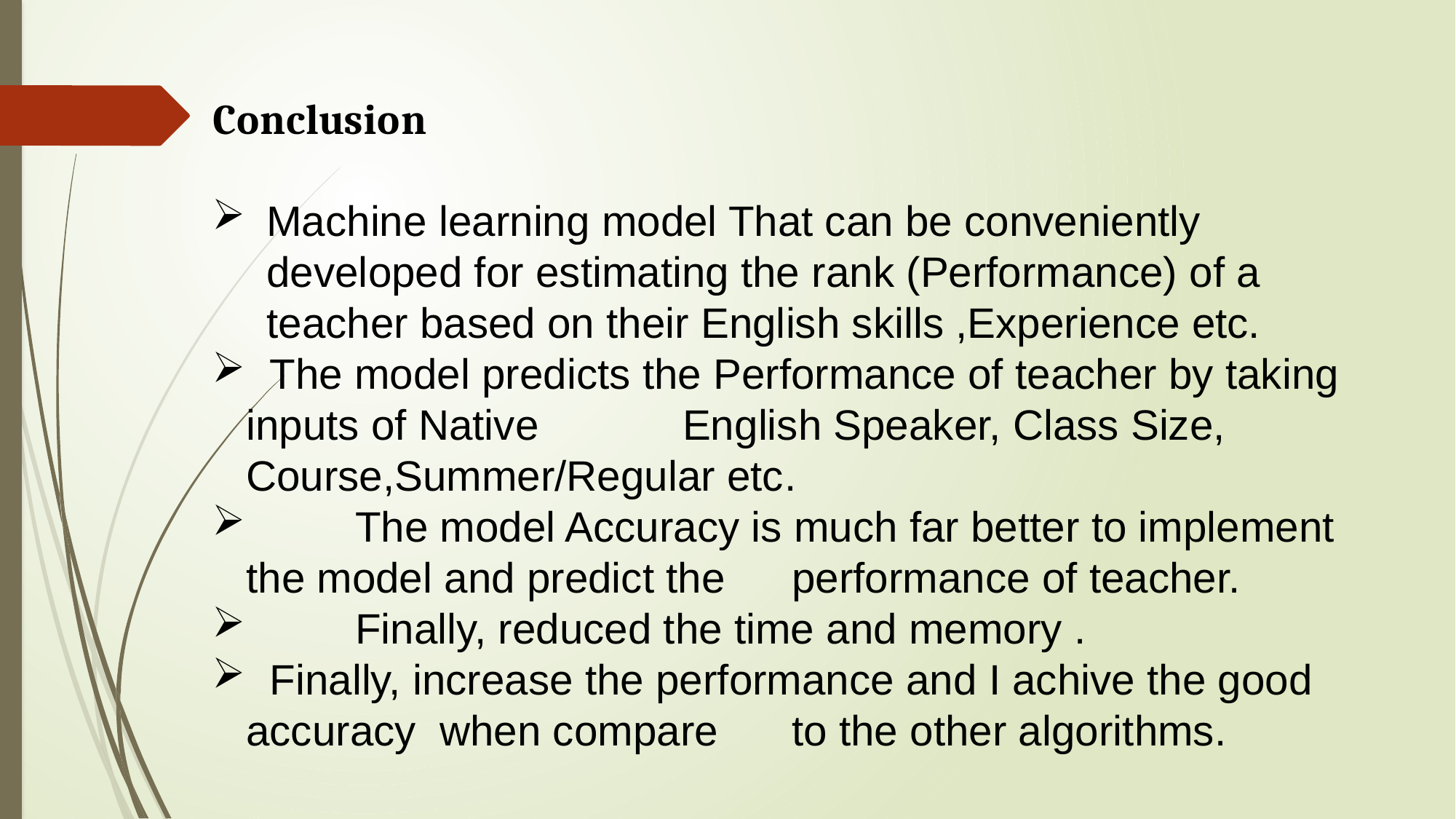

Conclusion

Machine learning model That can be conveniently developed for estimating the rank (Performance) of a teacher based on their English skills ,Experience etc.
  The model predicts the Performance of teacher by taking inputs of Native        	English Speaker, Class Size, Course,Summer/Regular etc.
 	The model Accuracy is much far better to implement the model and predict the    	performance of teacher.
 	Finally, reduced the time and memory .
  Finally, increase the performance and I achive the good accuracy  when compare   	to the other algorithms.